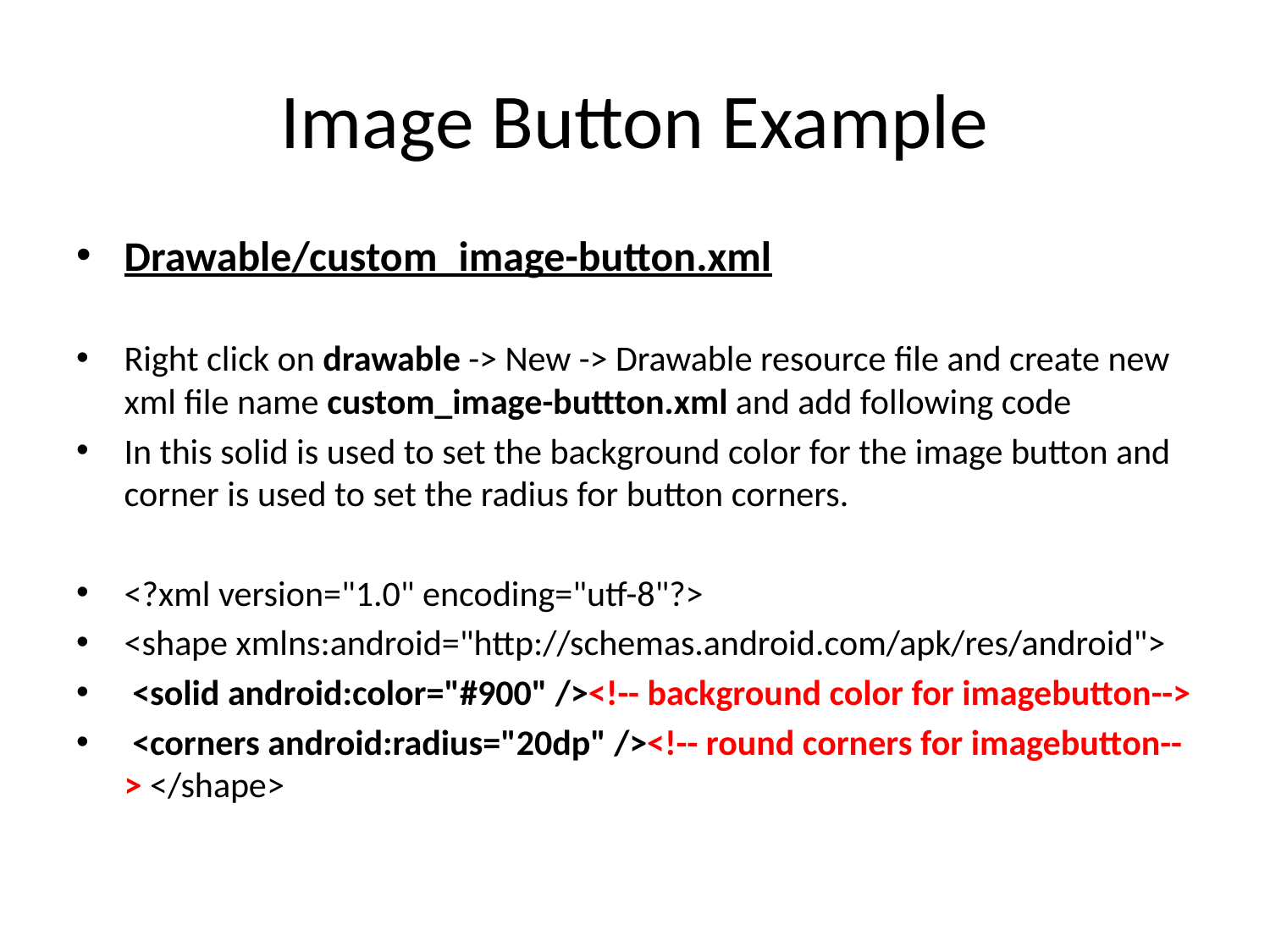

# Image Button Example
Drawable/custom_image-button.xml

Right click on drawable -> New -> Drawable resource file and create new xml file name custom_image-buttton.xml and add following code
In this solid is used to set the background color for the image button and corner is used to set the radius for button corners.

<?xml version="1.0" encoding="utf-8"?>
<shape xmlns:android="http://schemas.android.com/apk/res/android">
 <solid android:color="#900" /><!-- background color for imagebutton-->
 <corners android:radius="20dp" /><!-- round corners for imagebutton--> </shape>